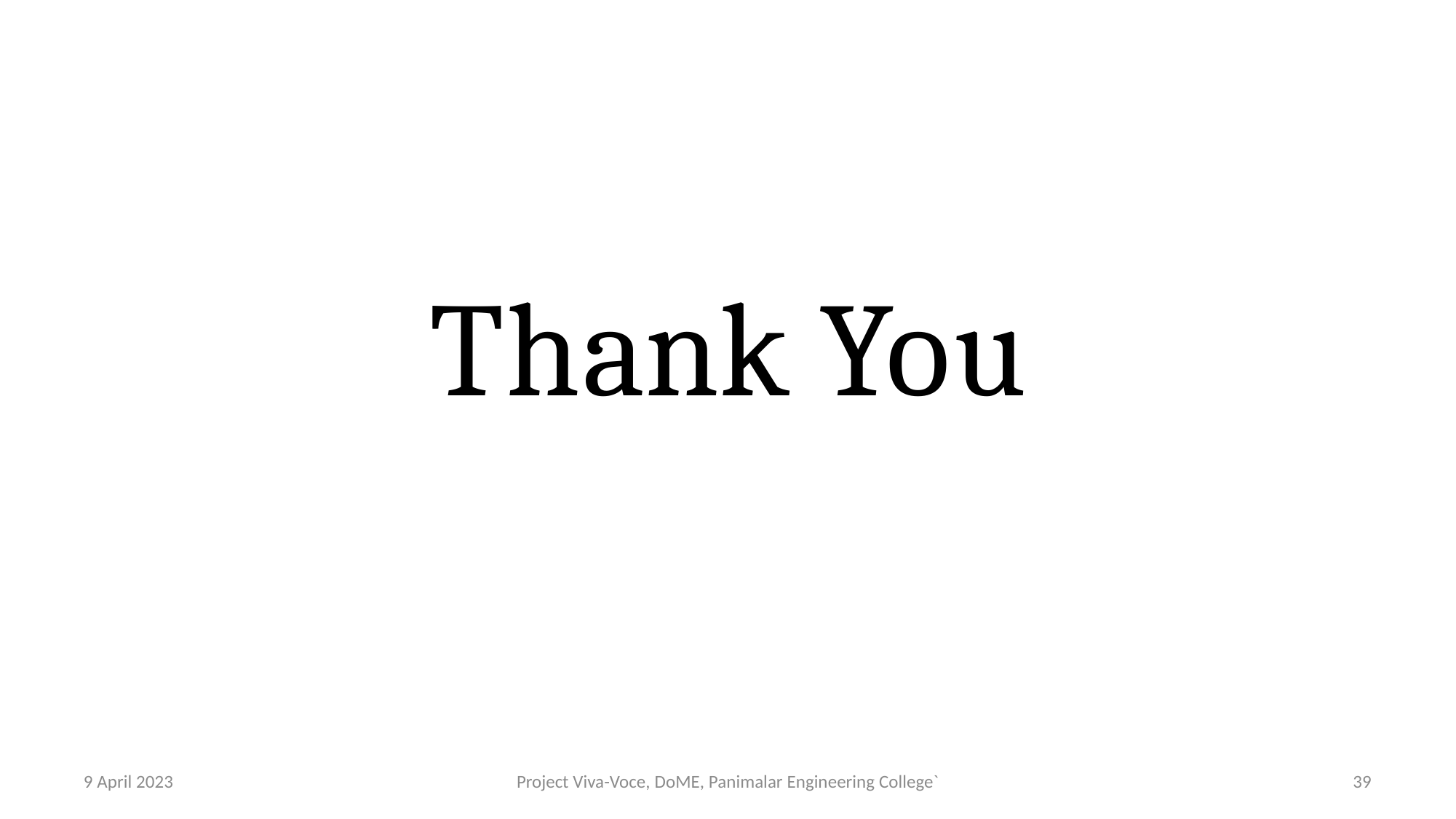

# Thank You
9 April 2023
Project Viva-Voce, DoME, Panimalar Engineering College`
39